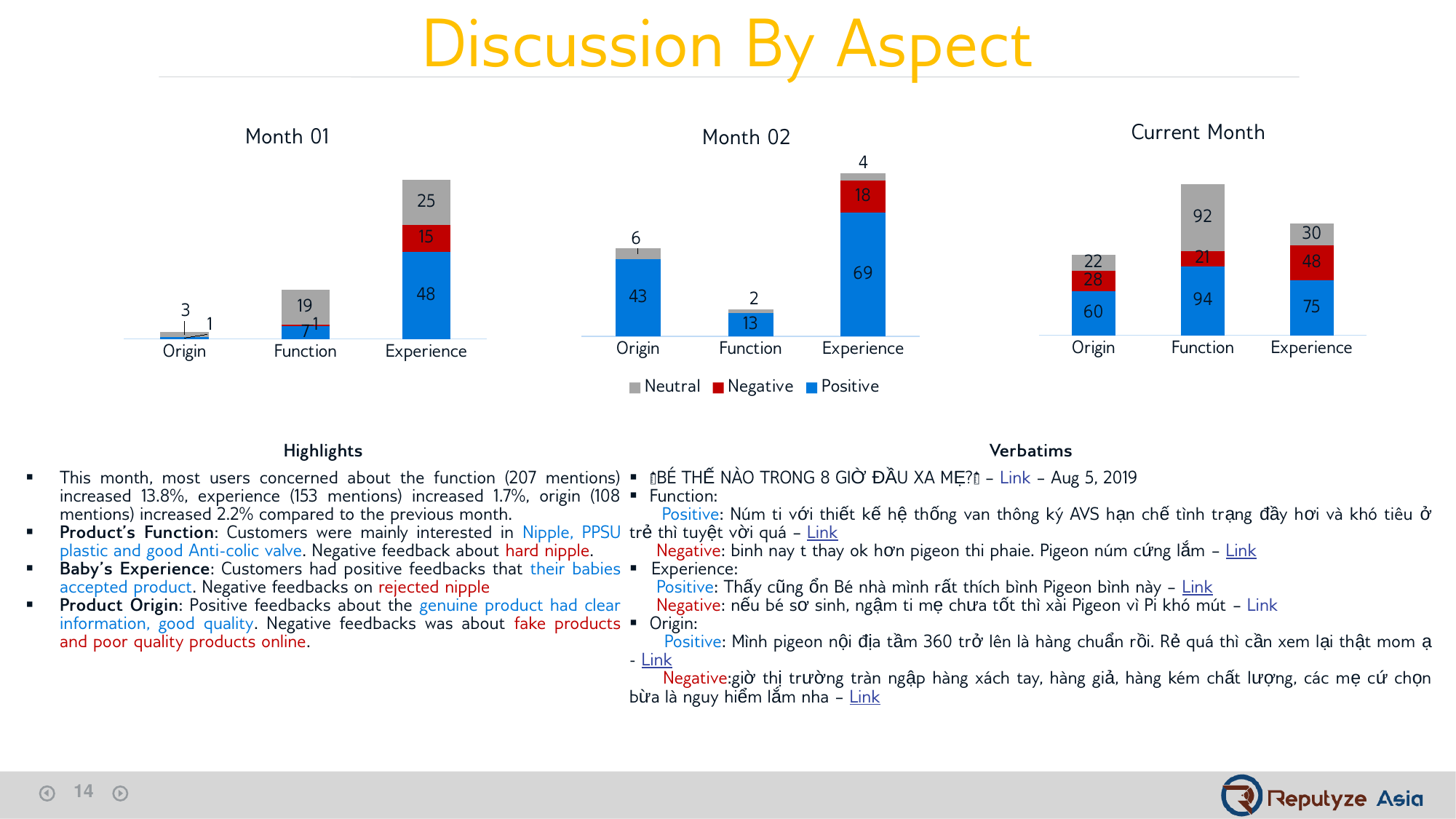

Discussion By Aspect

### Chart: Current Month

| Category | Positive | Negative | Neutral |
|---|---|---|---|
| Origin | 60.0 | 28.0 | 22.0 |
| Function | 94.0 | 21.0 | 92.0 |
| Experience | 75.0 | 48.0 | 30.0 |

### Chart: Month 02

| Category | Positive | Negative | Neutral |
|---|---|---|---|
| Origin | 43.0 | None | 6.0 |
| Function | 13.0 | None | 2.0 |
| Experience | 69.0 | 18.0 | 4.0 |

### Chart: Month 01

| Category | Positive | Negative | Neutral |
|---|---|---|---|
| Origin | 1.0 | None | 3.0 |
| Function | 7.0 | 1.0 | 19.0 |
| Experience | 48.0 | 15.0 | 25.0 |
| Highlights | Verbatims |
| --- | --- |
| This month, most users concerned about the function (207 mentions) increased 13.8%, experience (153 mentions) increased 1.7%, origin (108 mentions) increased 2.2% compared to the previous month. Product’s Function: Customers were mainly interested in Nipple, PPSU plastic and good Anti-colic valve. Negative feedback about hard nipple. Baby’s Experience: Customers had positive feedbacks that their babies accepted product. Negative feedbacks on rejected nipple Product Origin: Positive feedbacks about the genuine product had clear information, good quality. Negative feedbacks was about fake products and poor quality products online. | 🍼BÉ THẾ NÀO TRONG 8 GIỜ ĐẦU XA MẸ?🍼 – Link – Aug 5, 2019 Function: Positive: Núm ti với thiết kế hệ thống van thông ký AVS hạn chế tình trạng đầy hơi và khó tiêu ở trẻ thì tuyệt vời quá – Link Negative: binh nay t thay ok hơn pigeon thi phaie. Pigeon núm cứng lắm – Link Experience: Positive: Thấy cũng ổn Bé nhà mình rất thích bình Pigeon bình này – Link   Negative: nếu bé sơ sinh, ngậm ti mẹ chưa tốt thì xài Pigeon vì Pi khó mút – Link Origin: Positive: Mình pigeon nội địa tầm 360 trở lên là hàng chuẩn rồi. Rẻ quá thì cần xem lại thật mom ạ - Link Negative:giờ thị trường tràn ngập hàng xách tay, hàng giả, hàng kém chất lượng, các mẹ cứ chọn bừa là nguy hiểm lắm nha – Link |
14